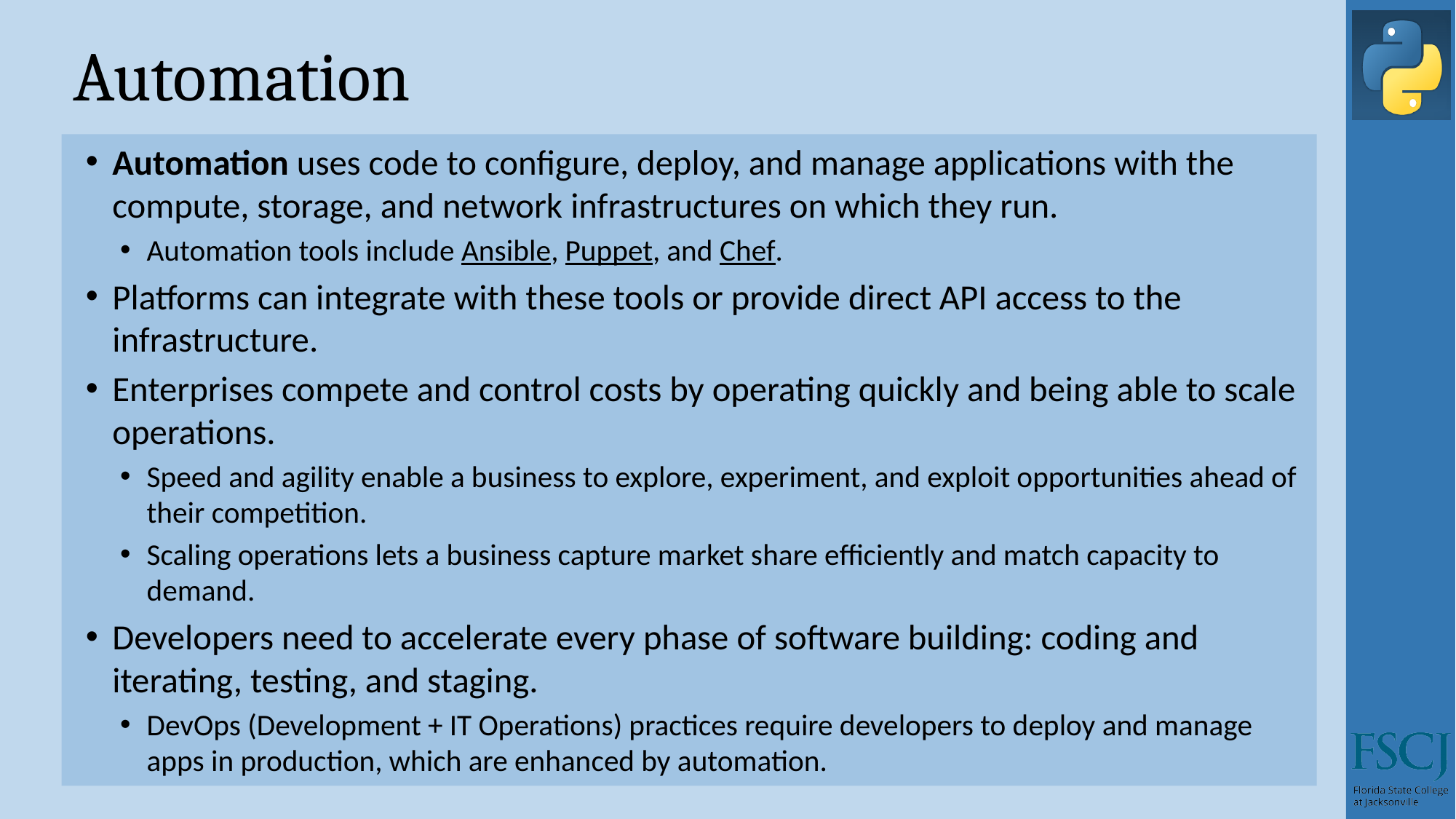

# Automation
Automation uses code to configure, deploy, and manage applications with the compute, storage, and network infrastructures on which they run.
Automation tools include Ansible, Puppet, and Chef.
Platforms can integrate with these tools or provide direct API access to the infrastructure.
Enterprises compete and control costs by operating quickly and being able to scale operations.
Speed and agility enable a business to explore, experiment, and exploit opportunities ahead of their competition.
Scaling operations lets a business capture market share efficiently and match capacity to demand.
Developers need to accelerate every phase of software building: coding and iterating, testing, and staging.
DevOps (Development + IT Operations) practices require developers to deploy and manage apps in production, which are enhanced by automation.